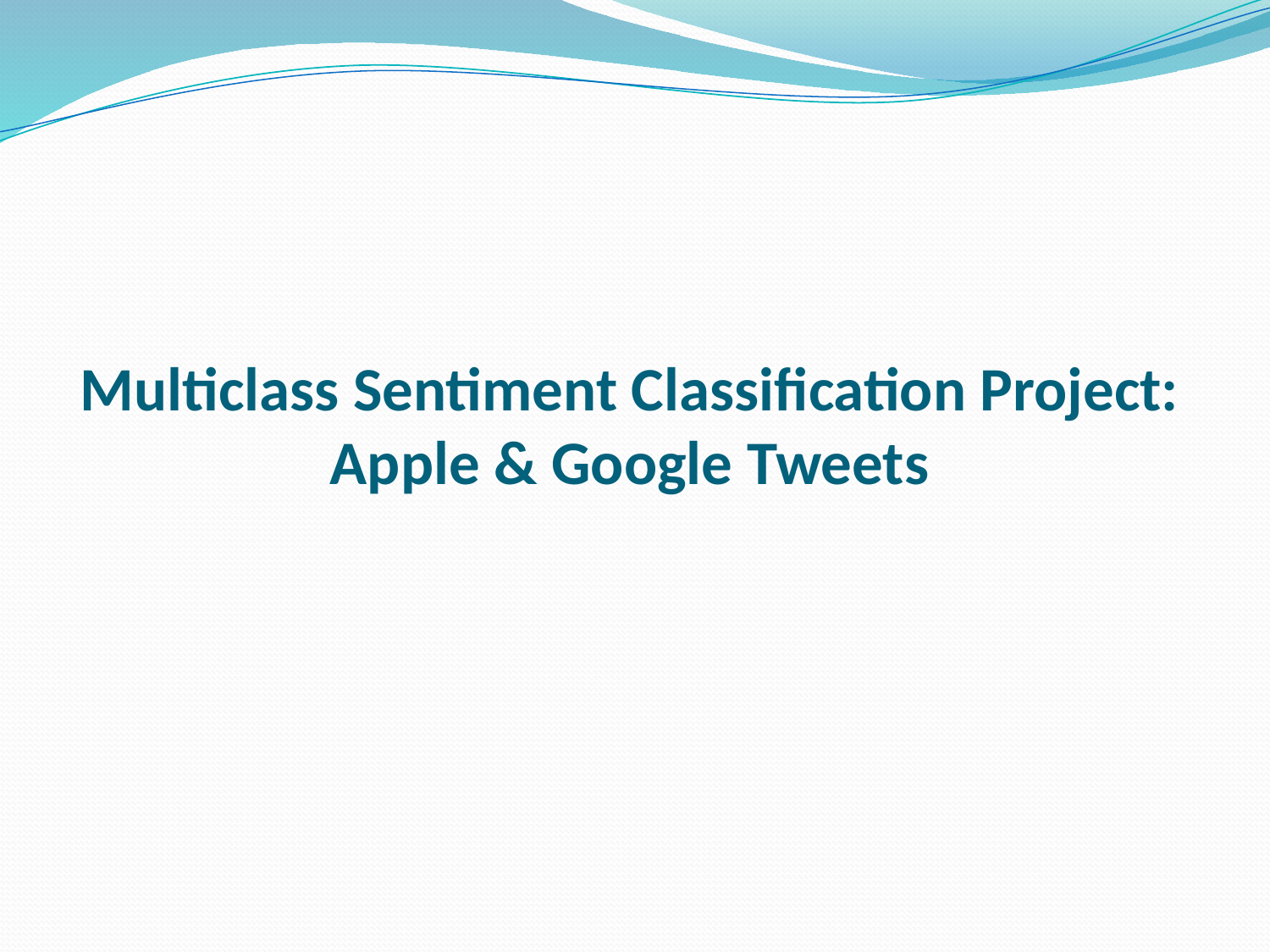

# Multiclass Sentiment Classification Project: Apple & Google Tweets